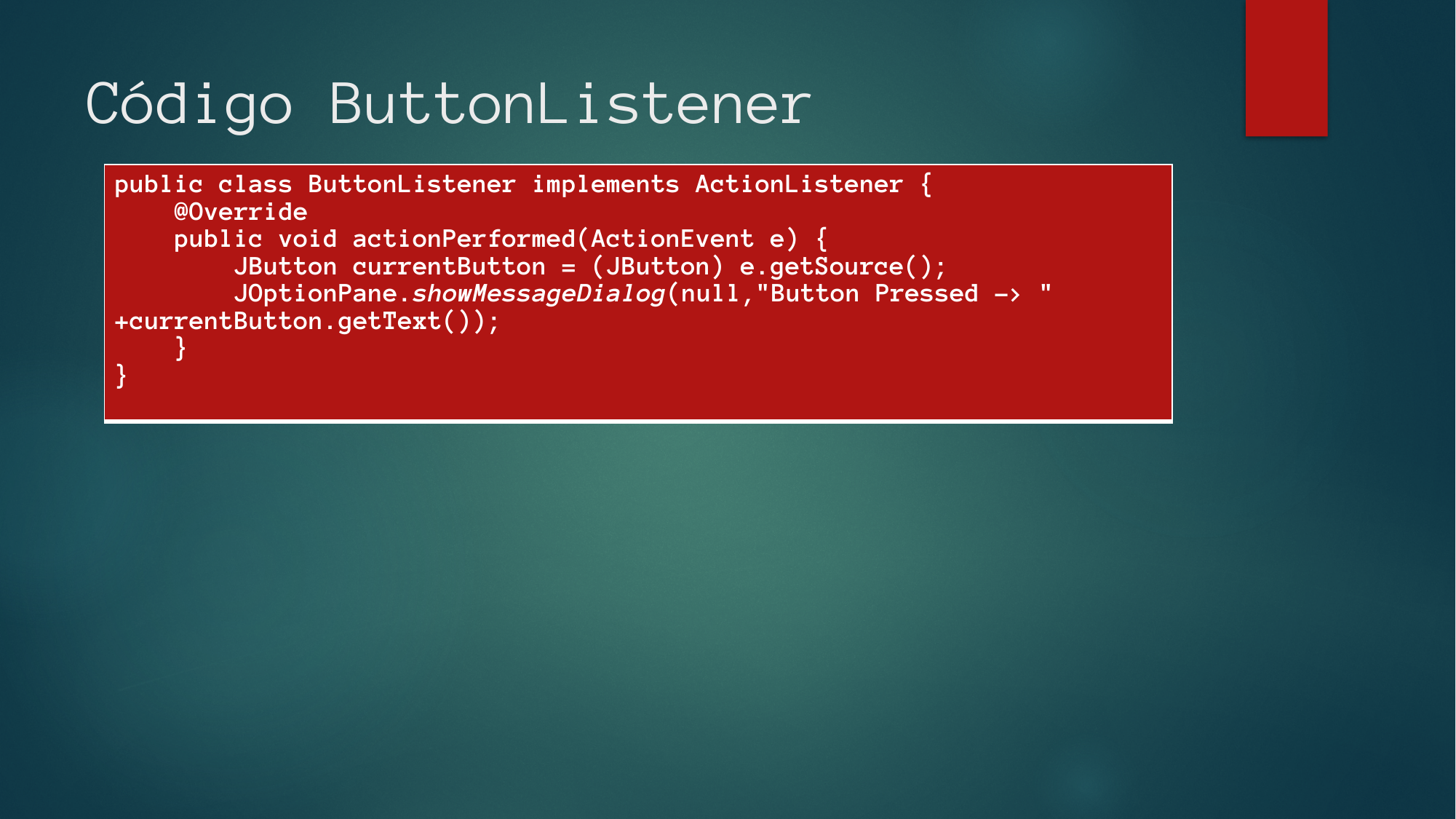

# Código ButtonListener
| public class ButtonListener implements ActionListener { @Override public void actionPerformed(ActionEvent e) { JButton currentButton = (JButton) e.getSource(); JOptionPane.showMessageDialog(null,"Button Pressed -> " +currentButton.getText()); } } |
| --- |